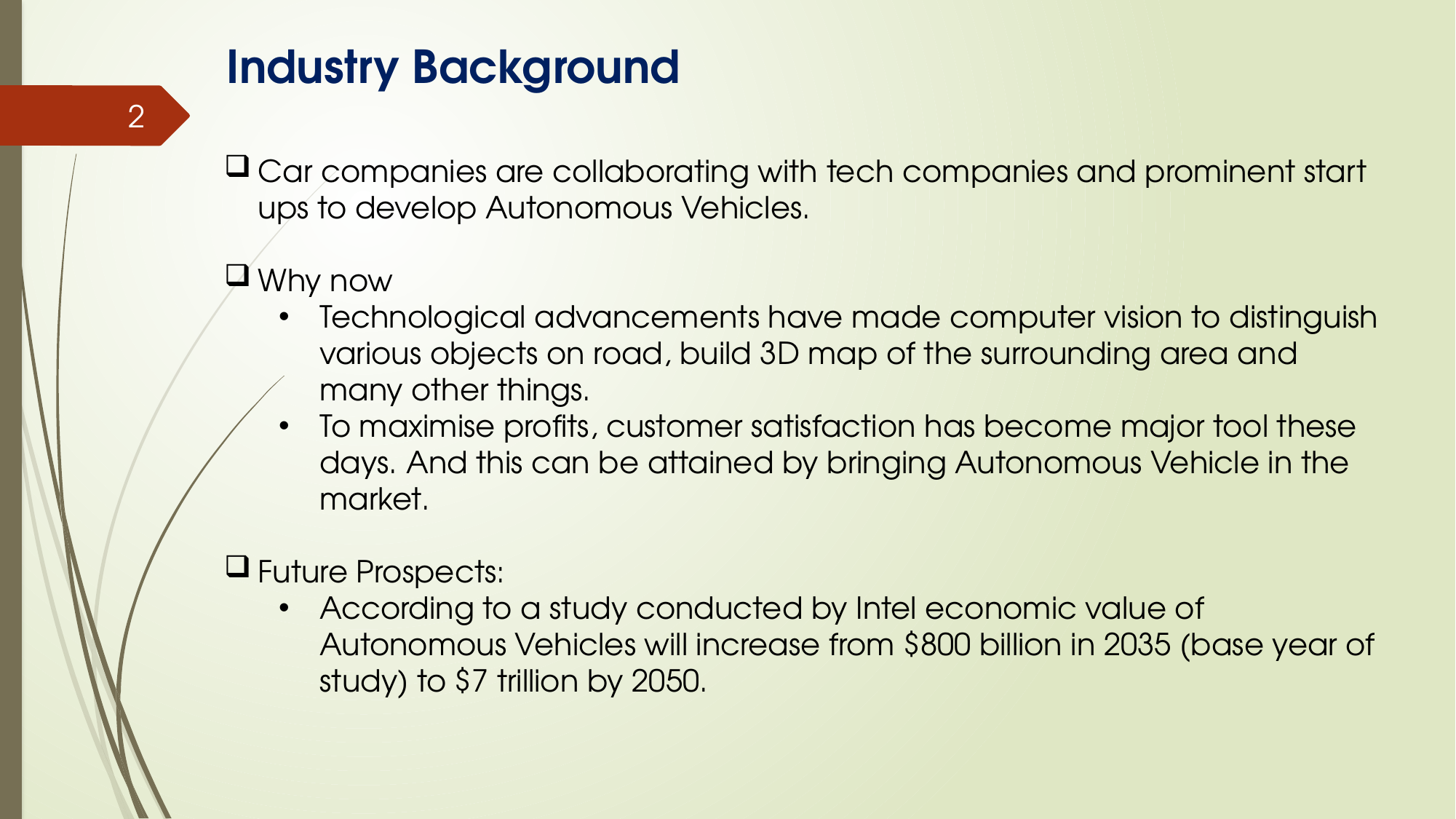

Industry Background
2
Car companies are collaborating with tech companies and prominent start ups to develop Autonomous Vehicles.
Why now
Technological advancements have made computer vision to distinguish various objects on road, build 3D map of the surrounding area and many other things.
To maximise profits, customer satisfaction has become major tool these days. And this can be attained by bringing Autonomous Vehicle in the market.

Future Prospects:
According to a study conducted by Intel economic value of Autonomous Vehicles will increase from $800 billion in 2035 (base year of study) to $7 trillion by 2050.